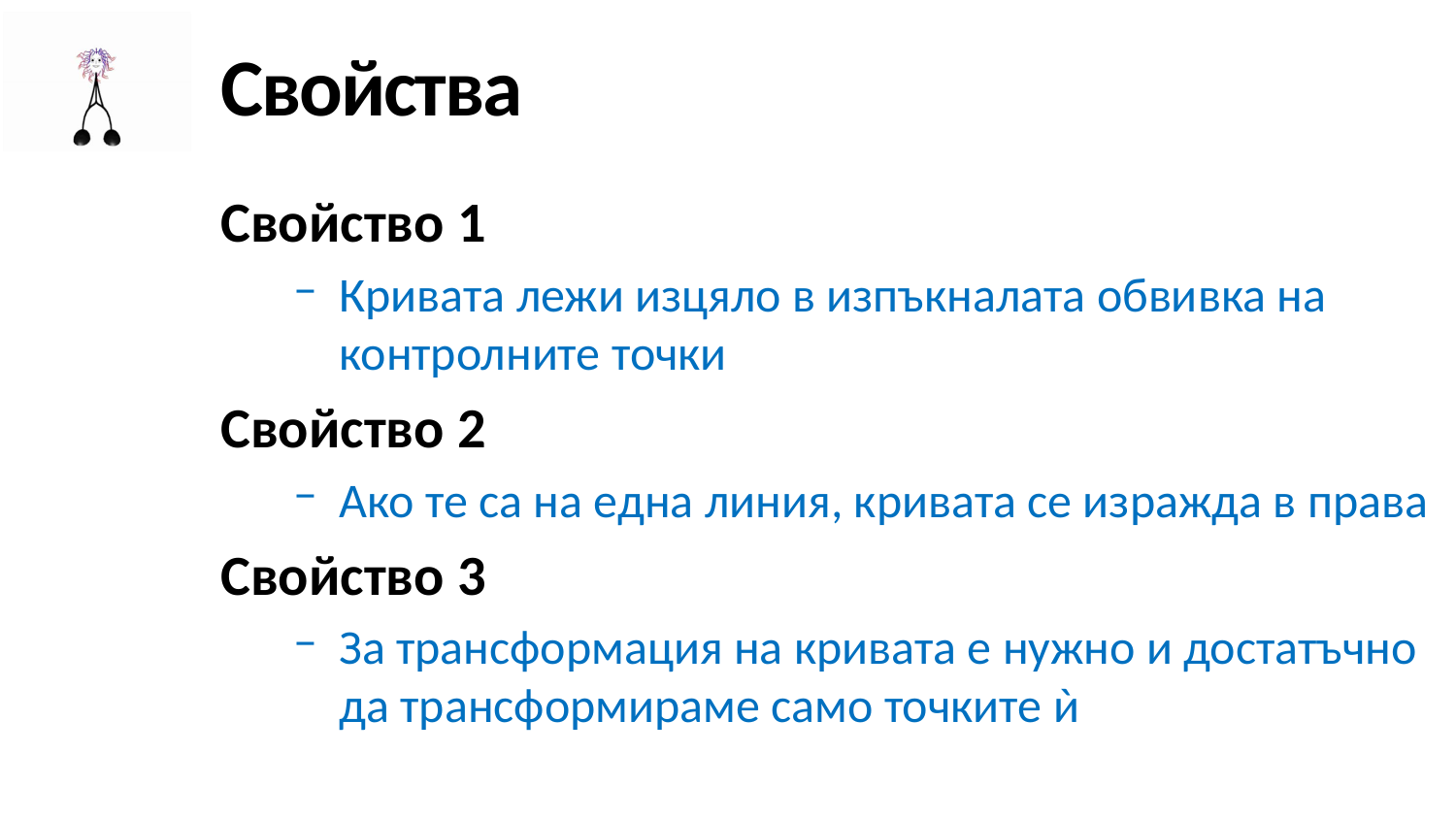

# Свойства
Свойство 1
Кривата лежи изцяло в изпъкналата обвивка на контролните точки
Свойство 2
Ако те са на една линия, кривата се изражда в права
Свойство 3
За трансформация на кривата е нужно и достатъчно да трансформираме само точките ѝ